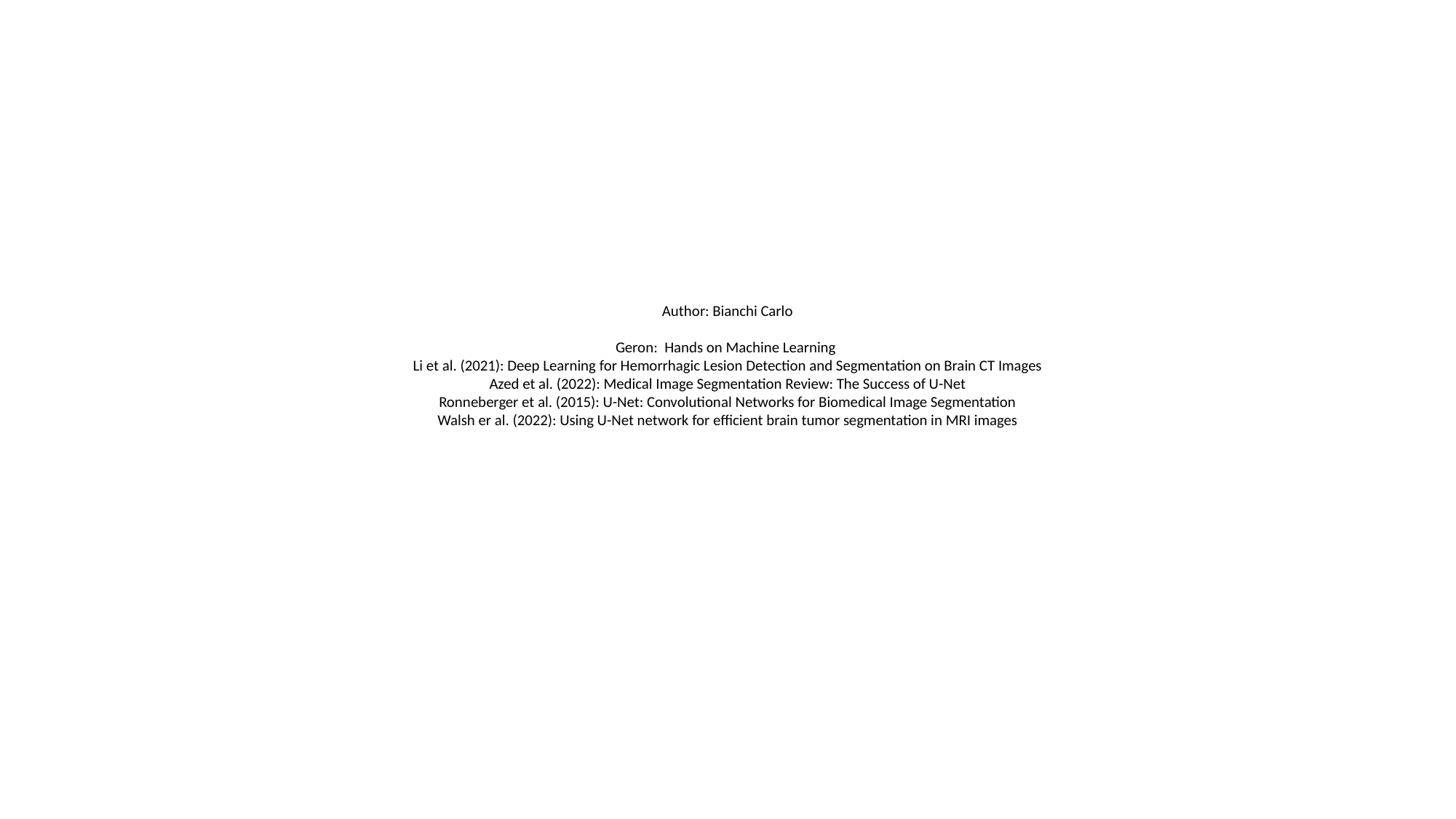

# Author: Bianchi Carlo Geron:  Hands on Machine Learning Li et al. (2021): Deep Learning for Hemorrhagic Lesion Detection and Segmentation on Brain CT Images Azed et al. (2022): Medical Image Segmentation Review: The Success of U-Net Ronneberger et al. (2015): U-Net: Convolutional Networks for Biomedical Image Segmentation Walsh er al. (2022): Using U-Net network for efficient brain tumor segmentation in MRI images